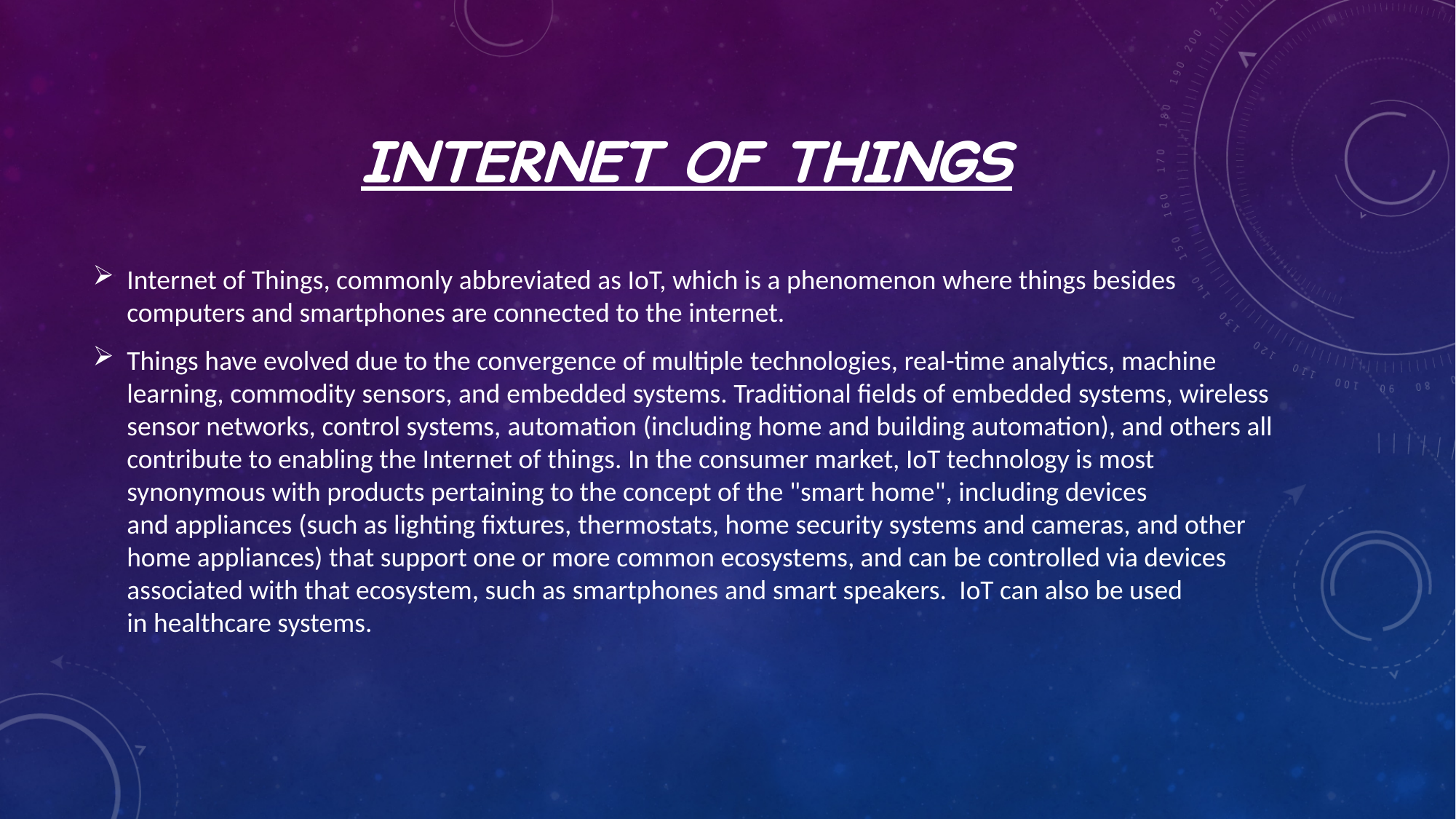

# INTERNET OF THINGS
Internet of Things, commonly abbreviated as IoT, which is a phenomenon where things besides computers and smartphones are connected to the internet.
Things have evolved due to the convergence of multiple technologies, real-time analytics, machine learning, commodity sensors, and embedded systems. Traditional fields of embedded systems, wireless sensor networks, control systems, automation (including home and building automation), and others all contribute to enabling the Internet of things. In the consumer market, IoT technology is most synonymous with products pertaining to the concept of the "smart home", including devices and appliances (such as lighting fixtures, thermostats, home security systems and cameras, and other home appliances) that support one or more common ecosystems, and can be controlled via devices associated with that ecosystem, such as smartphones and smart speakers.  IoT can also be used in healthcare systems.